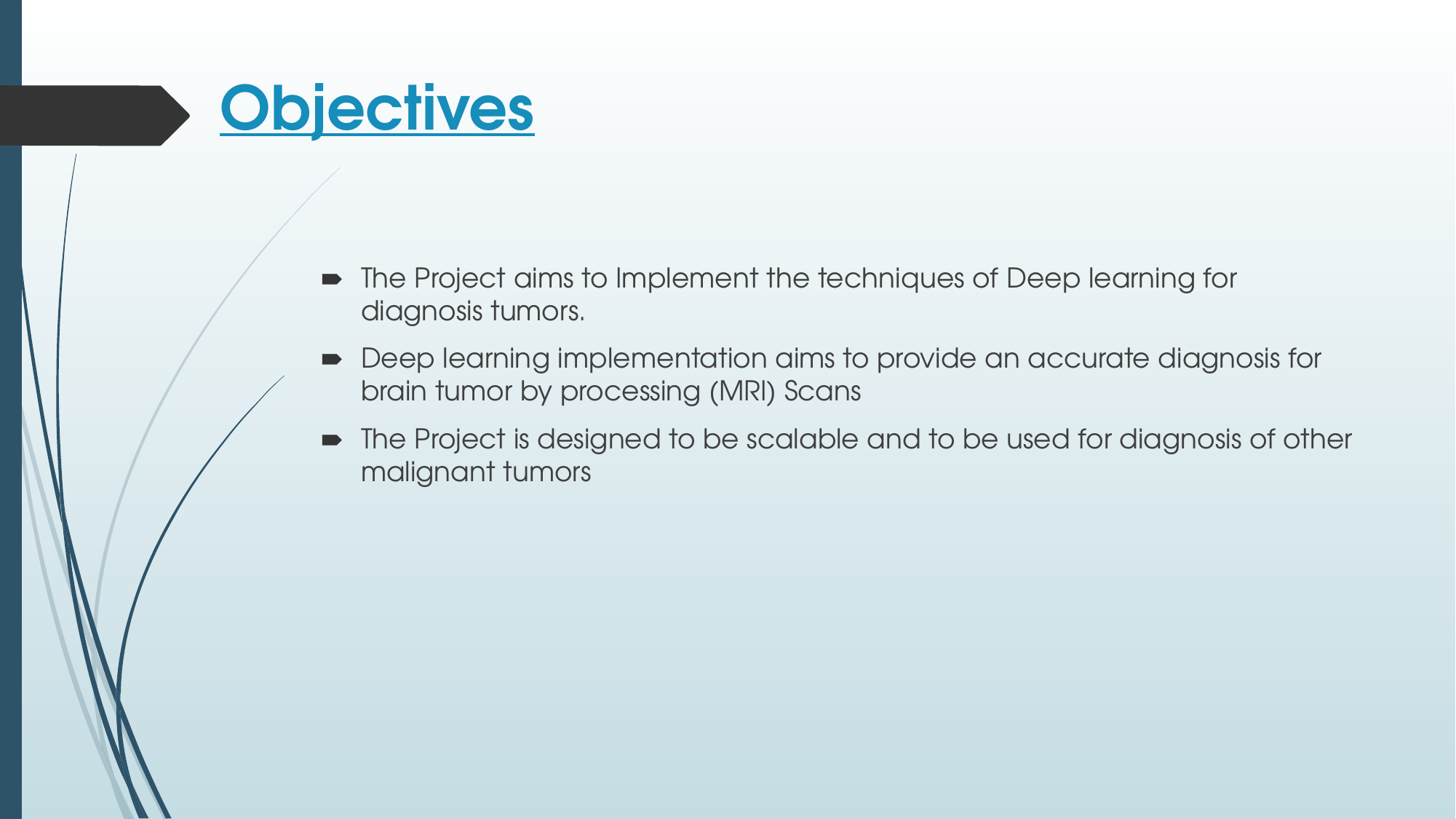

# Objectives
The Project aims to Implement the techniques of Deep learning for diagnosis tumors.
Deep learning implementation aims to provide an accurate diagnosis for brain tumor by processing (MRI) Scans
The Project is designed to be scalable and to be used for diagnosis of other malignant tumors